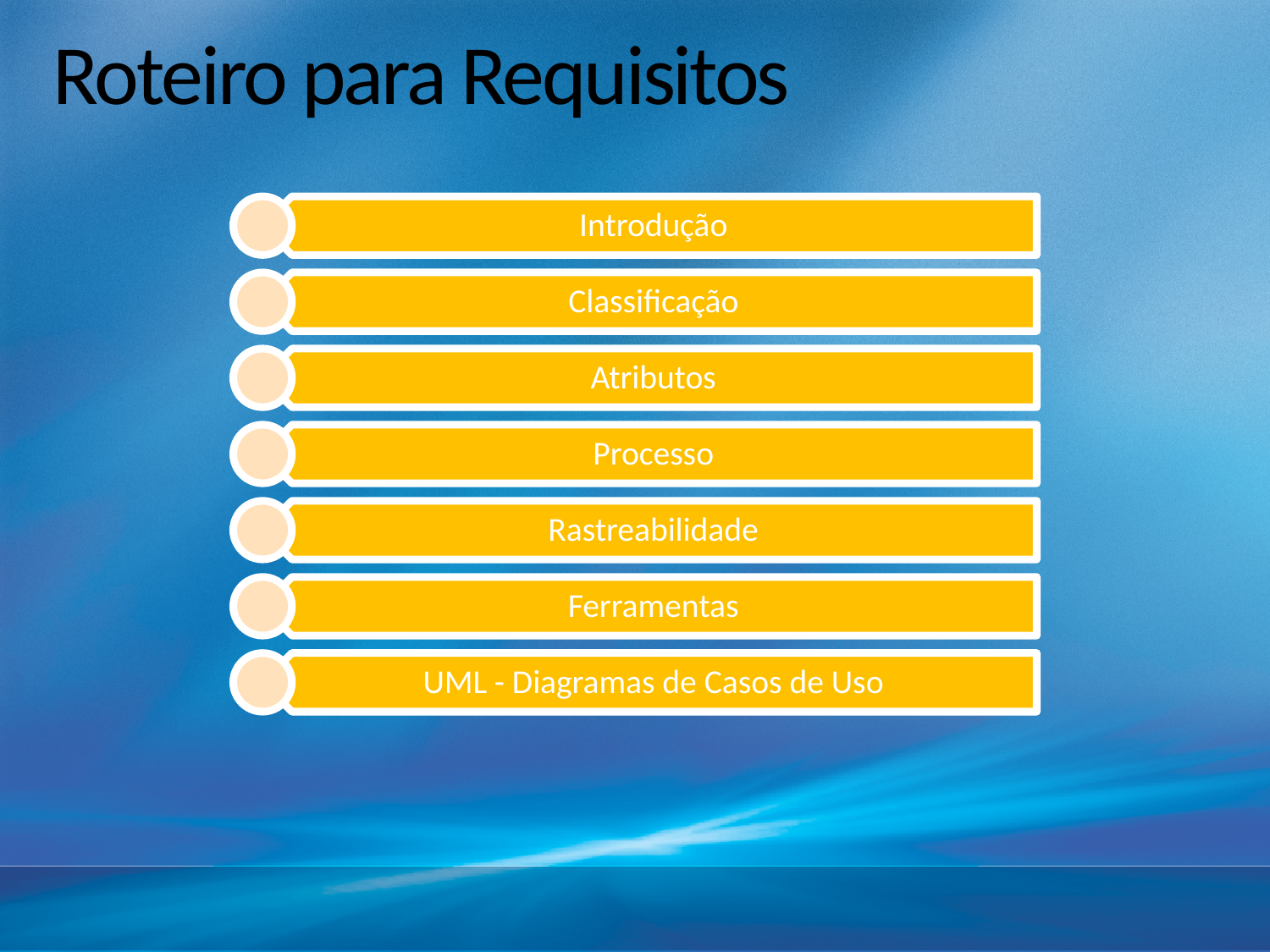

# Roteiro para Requisitos
Introdução
Classificação
Atributos
Processo
Rastreabilidade
Ferramentas
UML - Diagramas de Casos de Uso